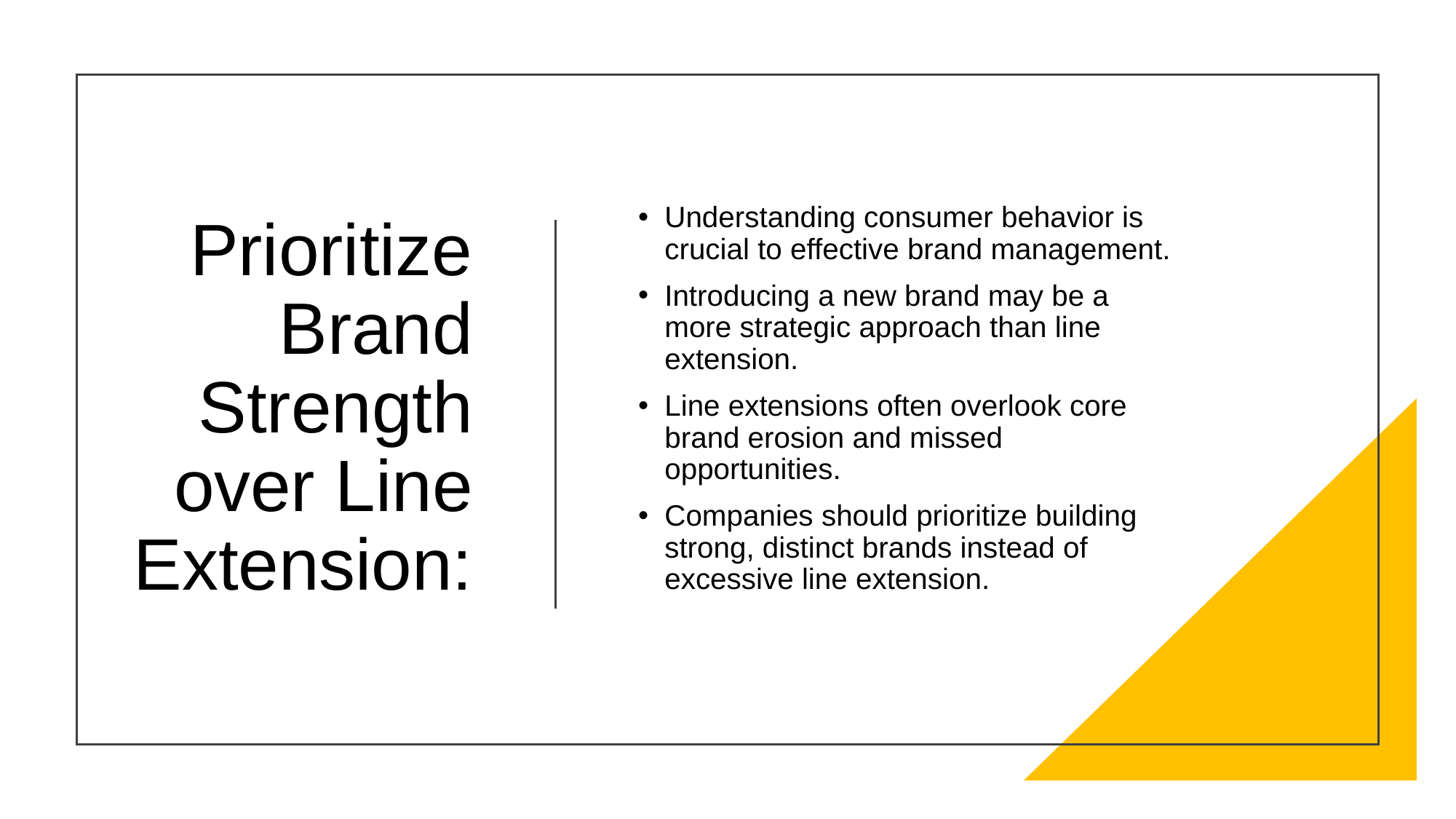

# Prioritize Brand Strength over Line Extension:
Understanding consumer behavior is crucial to effective brand management.
Introducing a new brand may be a more strategic approach than line extension.
Line extensions often overlook core brand erosion and missed opportunities.
Companies should prioritize building strong, distinct brands instead of excessive line extension.